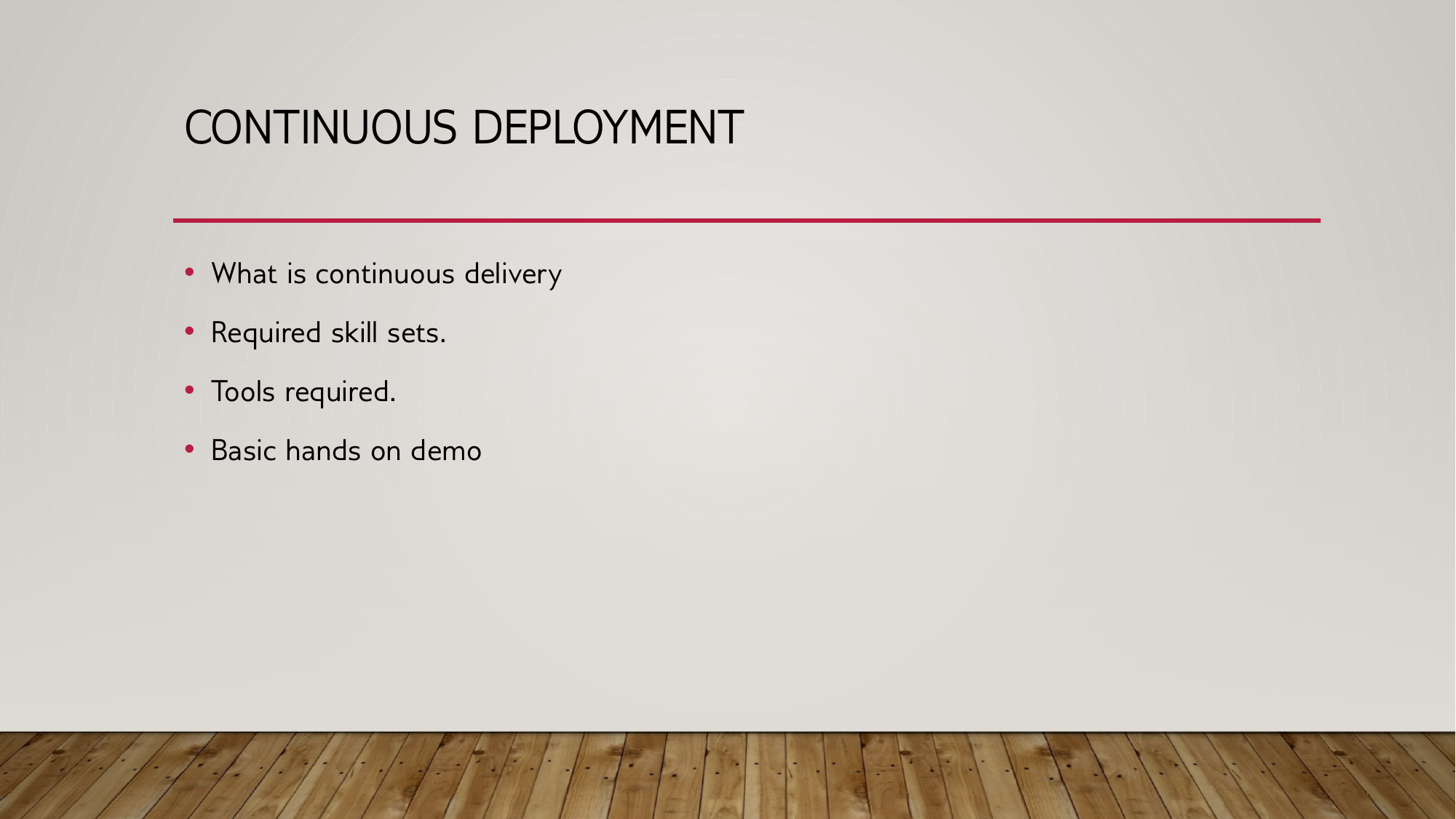

# continuous DEPLOYMENT
What is continuous delivery
Required skill sets.
Tools required.
Basic hands on demo